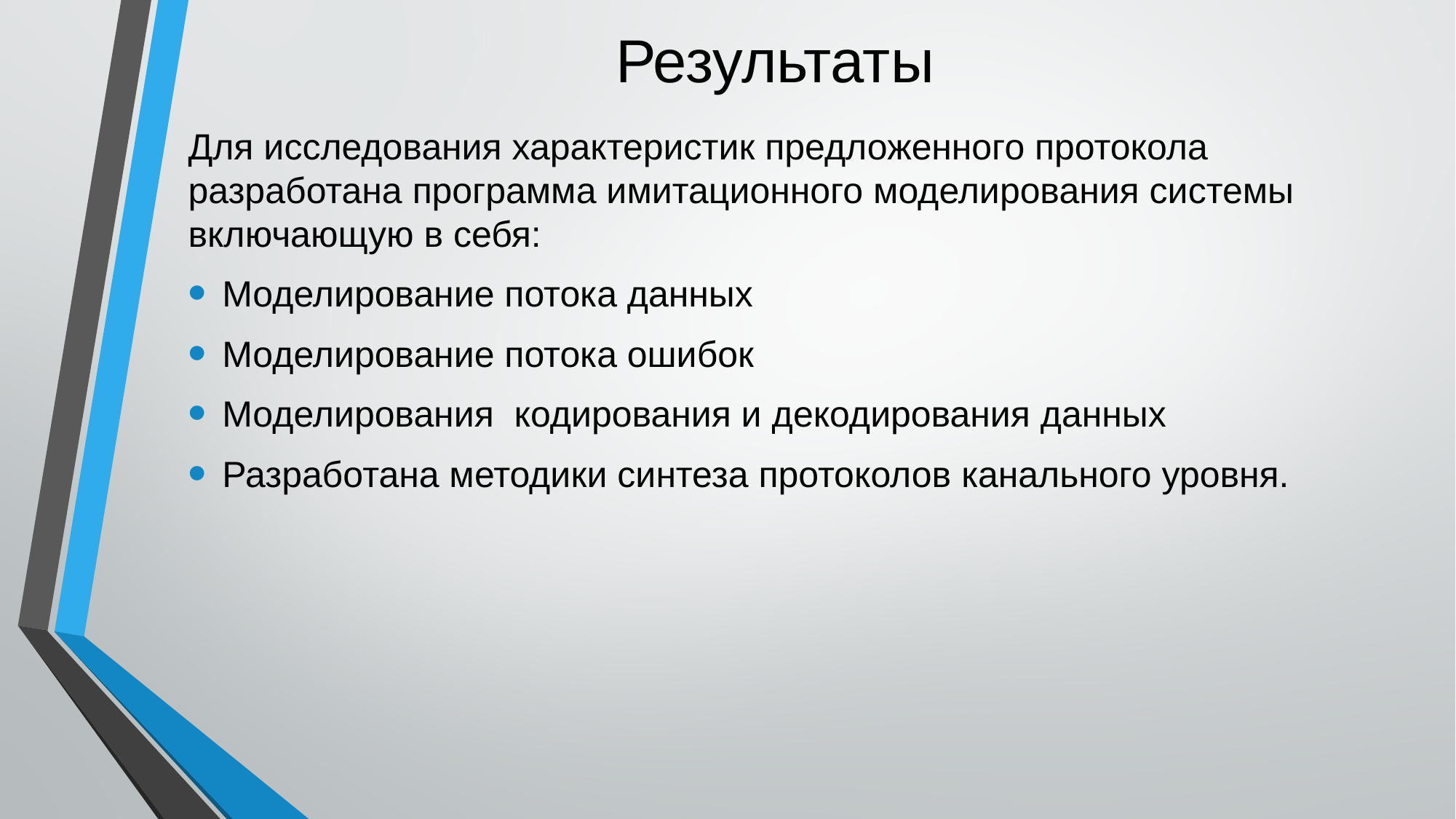

# Результаты
Для исследования характеристик предложенного протокола разработана программа имитационного моделирования системы включающую в себя:
Моделирование потока данных
Моделирование потока ошибок
Моделирования  кодирования и декодирования данных
Разработана методики синтеза протоколов канального уровня.